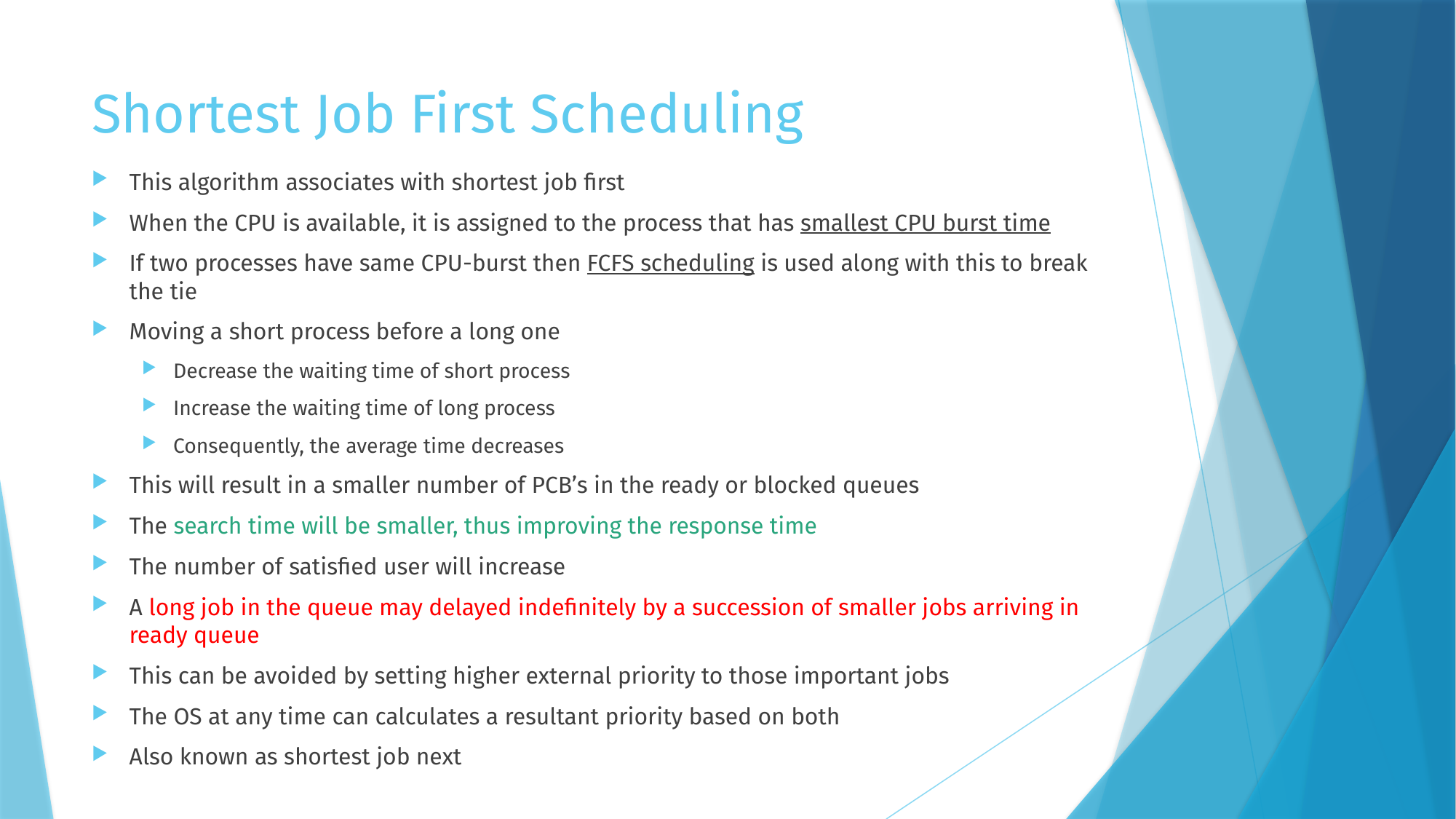

# Shortest Job First Scheduling
This algorithm associates with shortest job first
When the CPU is available, it is assigned to the process that has smallest CPU burst time
If two processes have same CPU-burst then FCFS scheduling is used along with this to break the tie
Moving a short process before a long one
Decrease the waiting time of short process
Increase the waiting time of long process
Consequently, the average time decreases
This will result in a smaller number of PCB’s in the ready or blocked queues
The search time will be smaller, thus improving the response time
The number of satisfied user will increase
A long job in the queue may delayed indefinitely by a succession of smaller jobs arriving in ready queue
This can be avoided by setting higher external priority to those important jobs
The OS at any time can calculates a resultant priority based on both
Also known as shortest job next